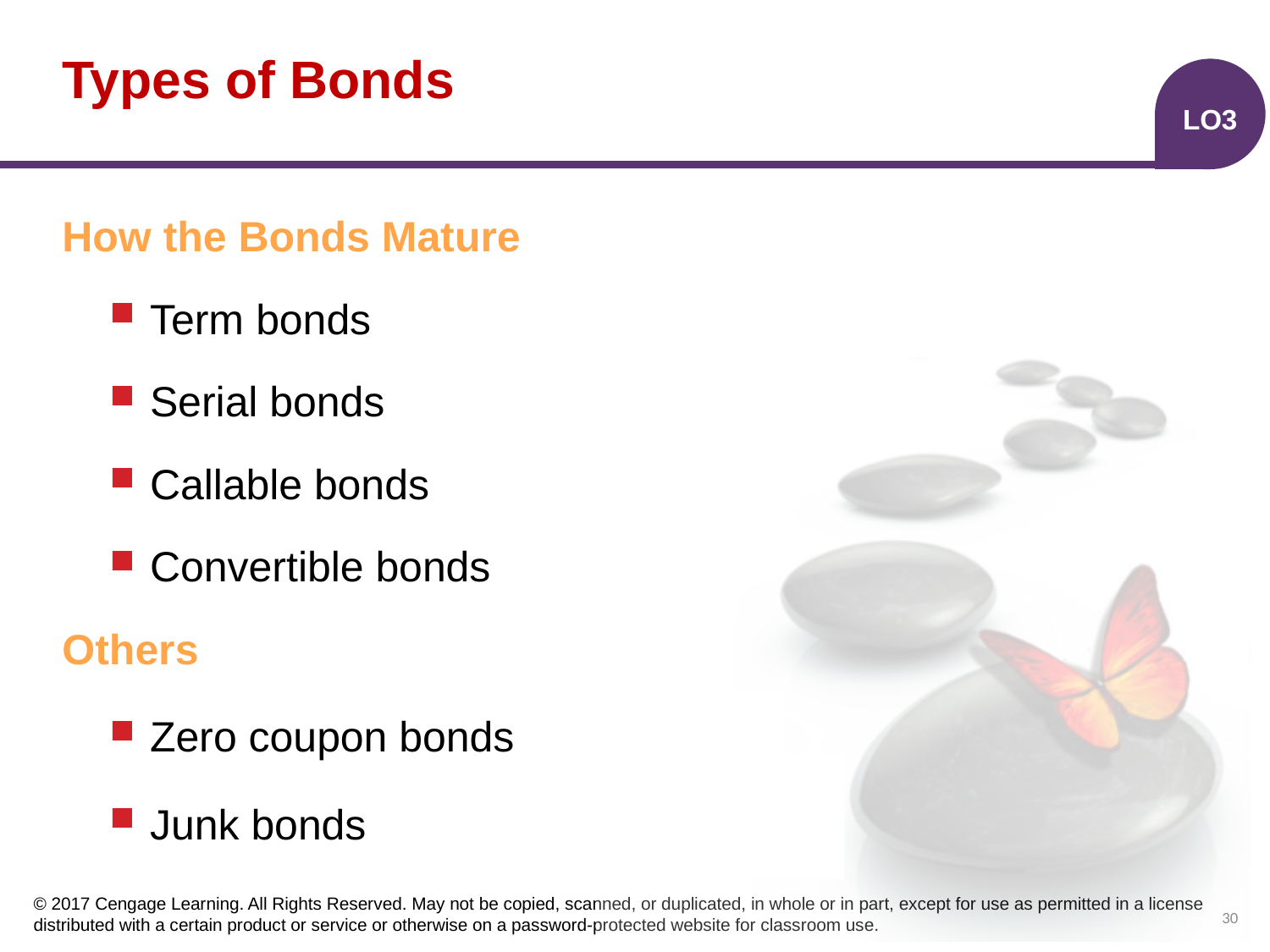

# Types of Bonds
LO3
How the Bonds Mature
Term bonds
Serial bonds
Callable bonds
Convertible bonds
Others
Zero coupon bonds
Junk bonds

30